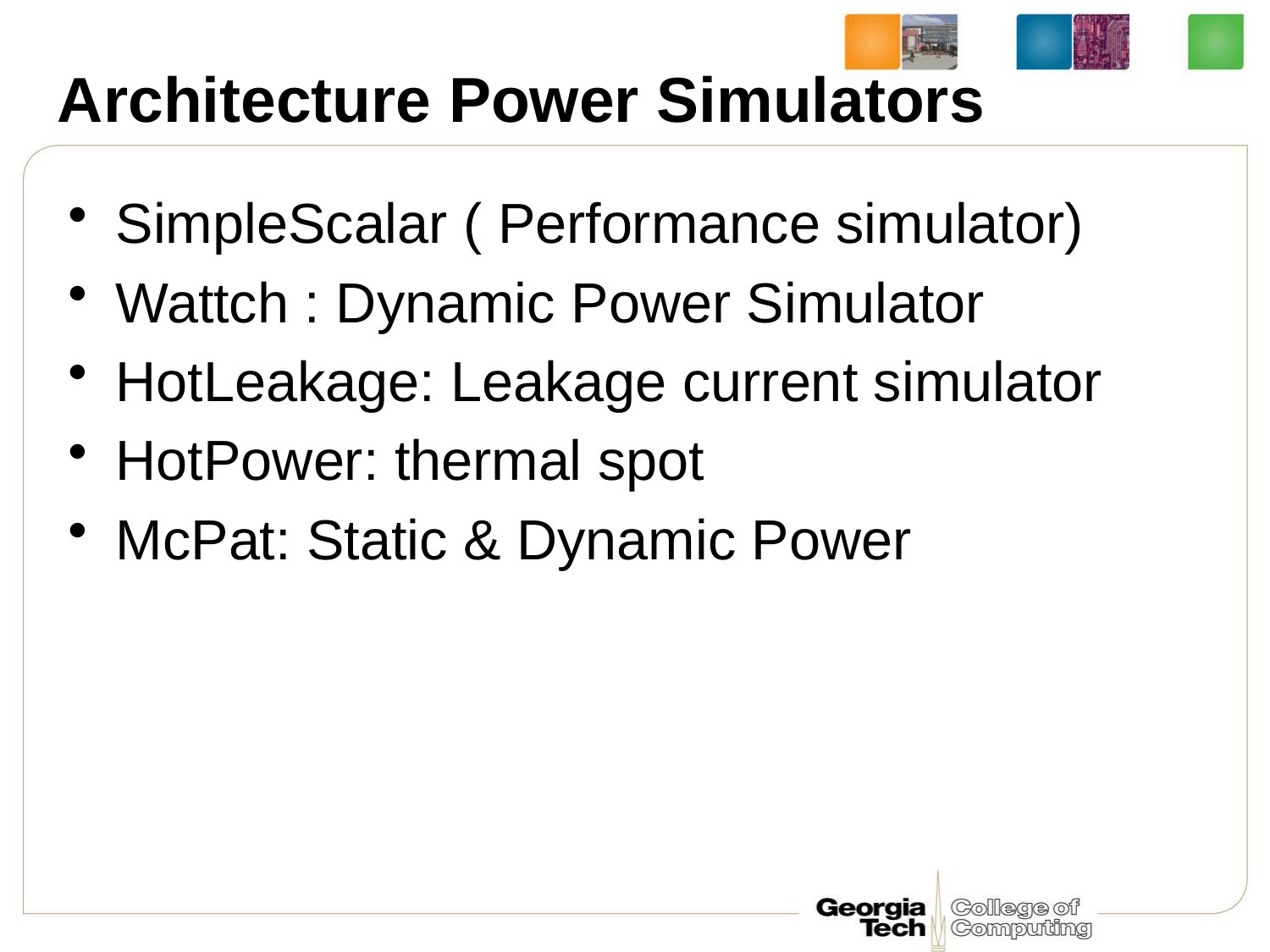

# Architecture Power Simulators
SimpleScalar ( Performance simulator)
Wattch : Dynamic Power Simulator
HotLeakage: Leakage current simulator
HotPower: thermal spot
McPat: Static & Dynamic Power